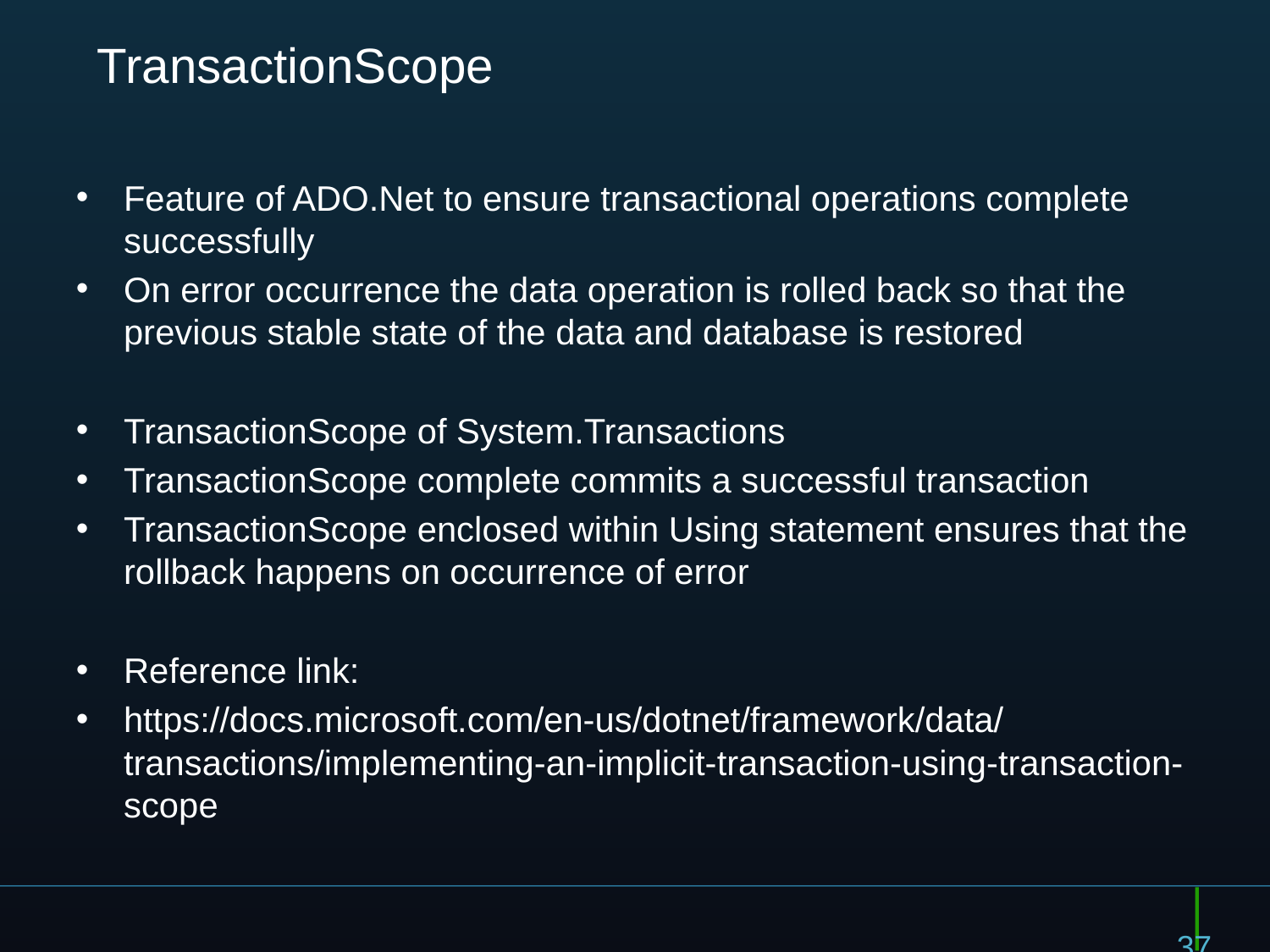

# TransactionScope
Feature of ADO.Net to ensure transactional operations complete successfully
On error occurrence the data operation is rolled back so that the previous stable state of the data and database is restored

TransactionScope of System.Transactions
TransactionScope complete commits a successful transaction
TransactionScope enclosed within Using statement ensures that the rollback happens on occurrence of error

Reference link:
https://docs.microsoft.com/en-us/dotnet/framework/data/transactions/implementing-an-implicit-transaction-using-transaction-scope
37